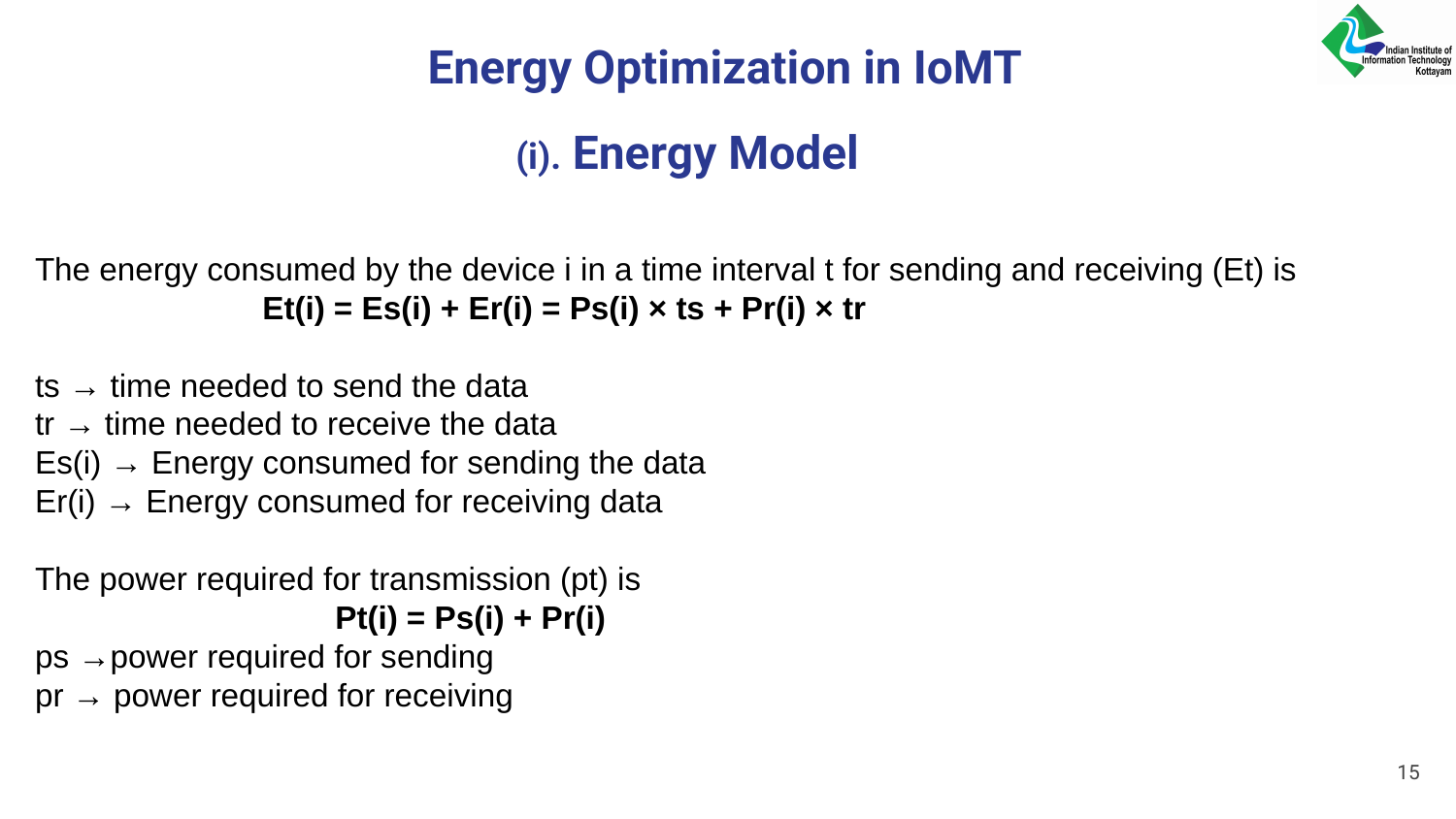

Energy Optimization in IoMT
                     (i). Energy Model
The energy consumed by the device i in a time interval t for sending and receiving (Et) is
 Et(i) = Es(i) + Er(i) = Ps(i) × ts + Pr(i) × tr

ts → time needed to send the data
tr → time needed to receive the data
Es(i) → Energy consumed for sending the data
Er(i) → Energy consumed for receiving data

The power required for transmission (pt) is
 Pt(i) = Ps(i) + Pr(i)
ps →power required for sending
pr → power required for receiving

15